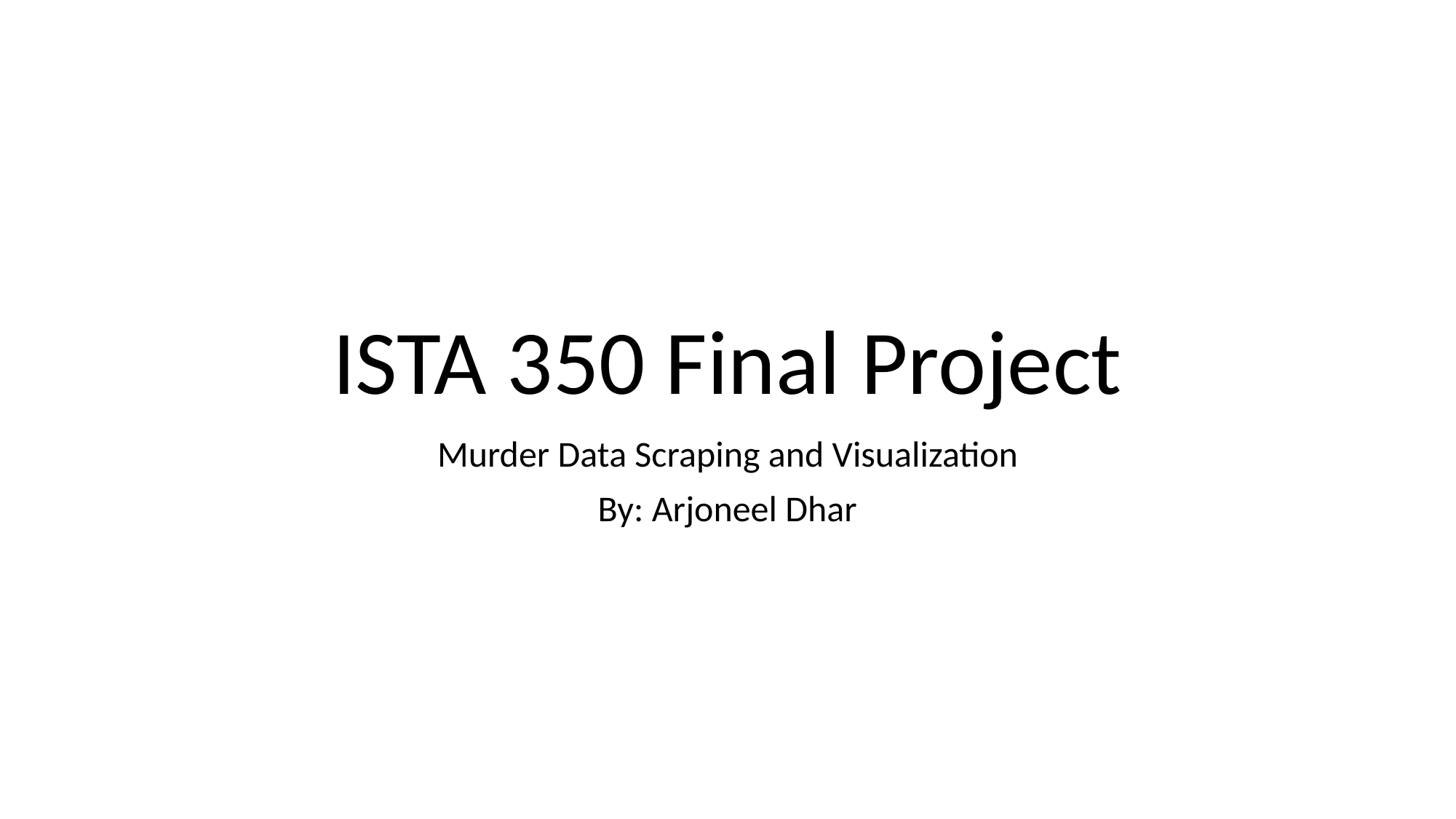

# ISTA 350 Final Project
Murder Data Scraping and Visualization
By: Arjoneel Dhar